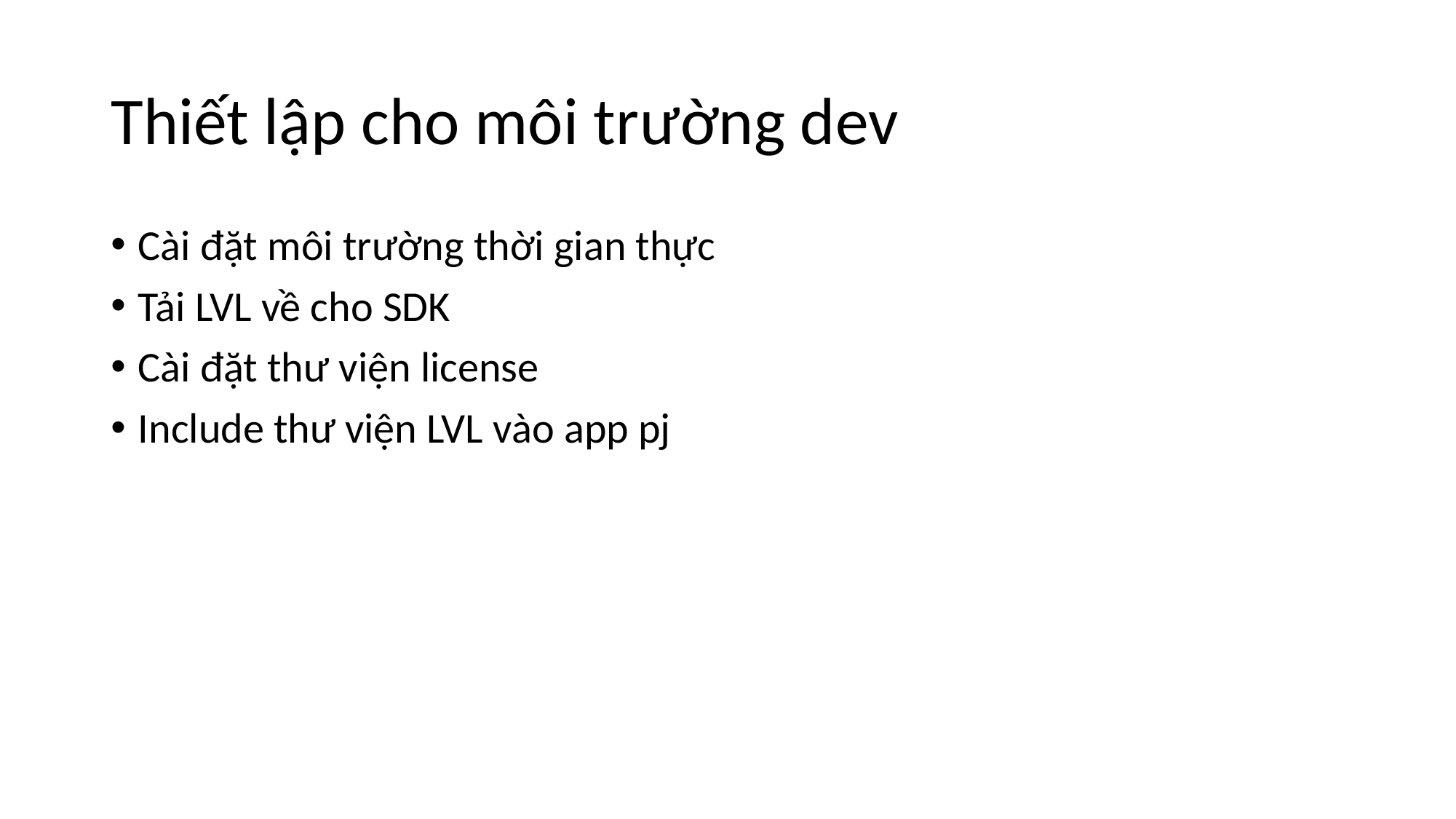

# Thiết lập cho môi trường dev
Cài đặt môi trường thời gian thực
Tải LVL về cho SDK
Cài đặt thư viện license
Include thư viện LVL vào app pj